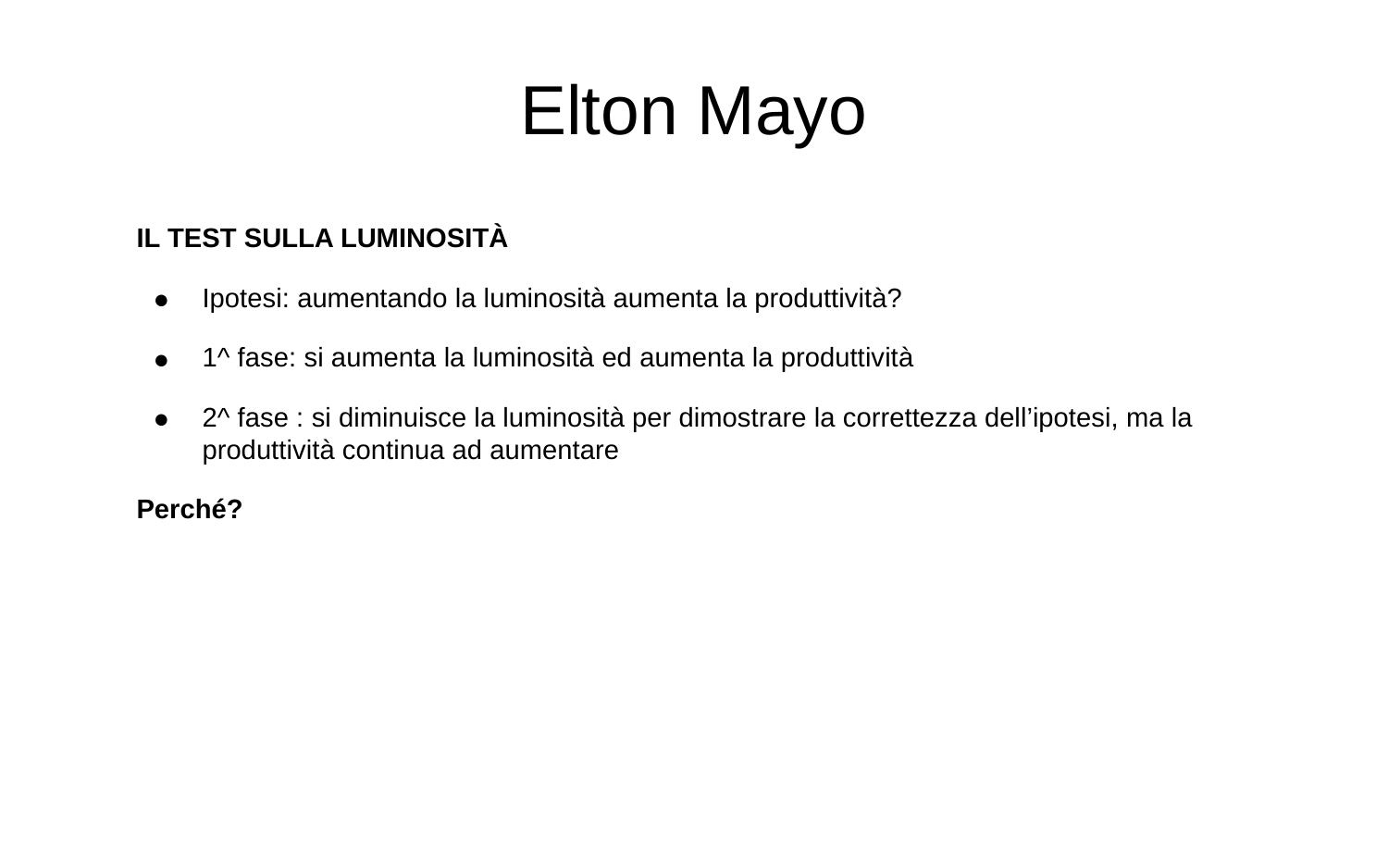

Elton Mayo
IL TEST SULLA LUMINOSITÀ
Ipotesi: aumentando la luminosità aumenta la produttività?
1^ fase: si aumenta la luminosità ed aumenta la produttività
2^ fase : si diminuisce la luminosità per dimostrare la correttezza dell’ipotesi, ma la produttività continua ad aumentare
Perché?